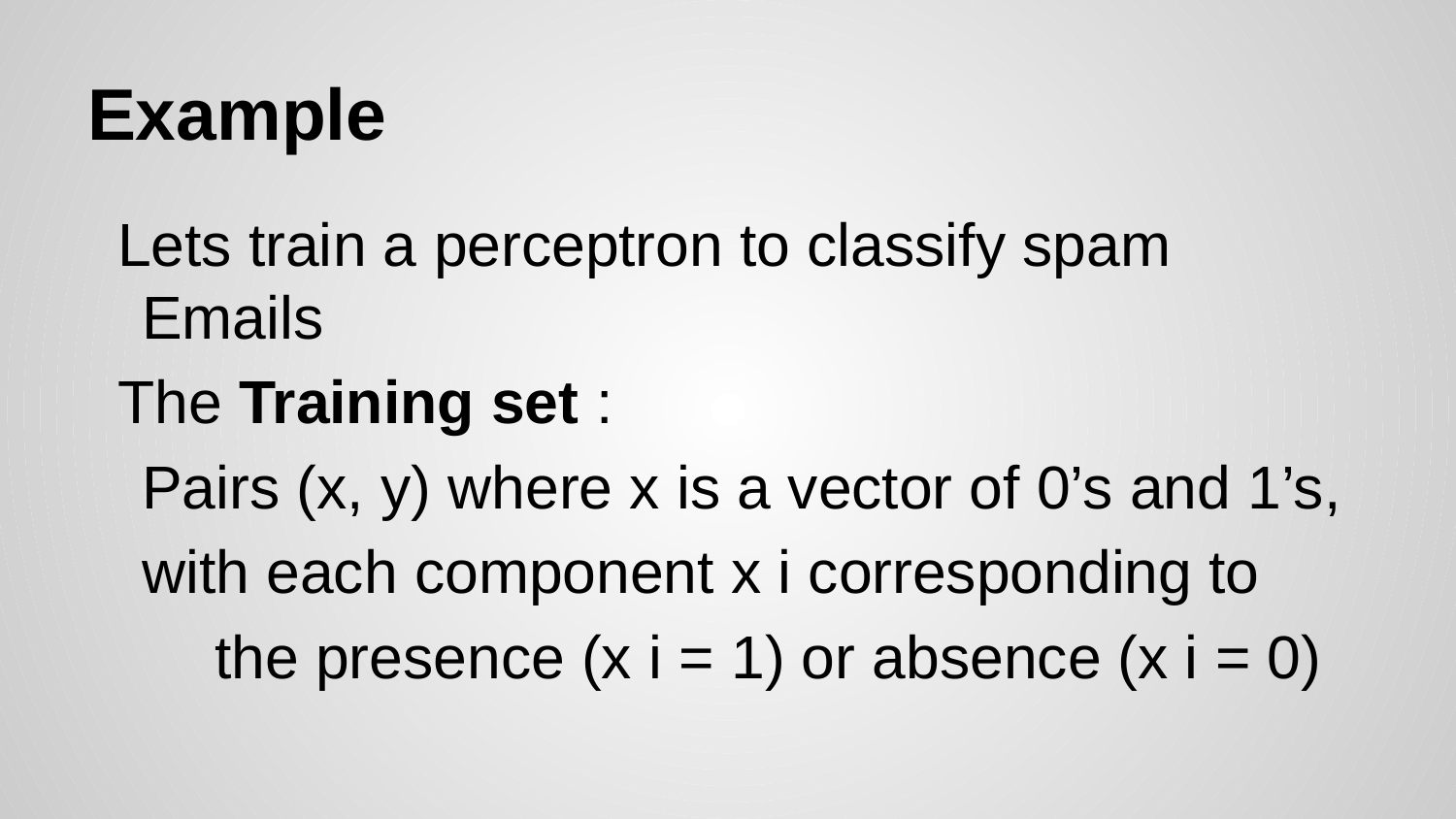

# Example
Lets train a perceptron to classify spam Emails
The Training set :
	Pairs (x, y) where x is a vector of 0’s and 1’s,
 	with each component x i corresponding to
the presence (x i = 1) or absence (x i = 0)